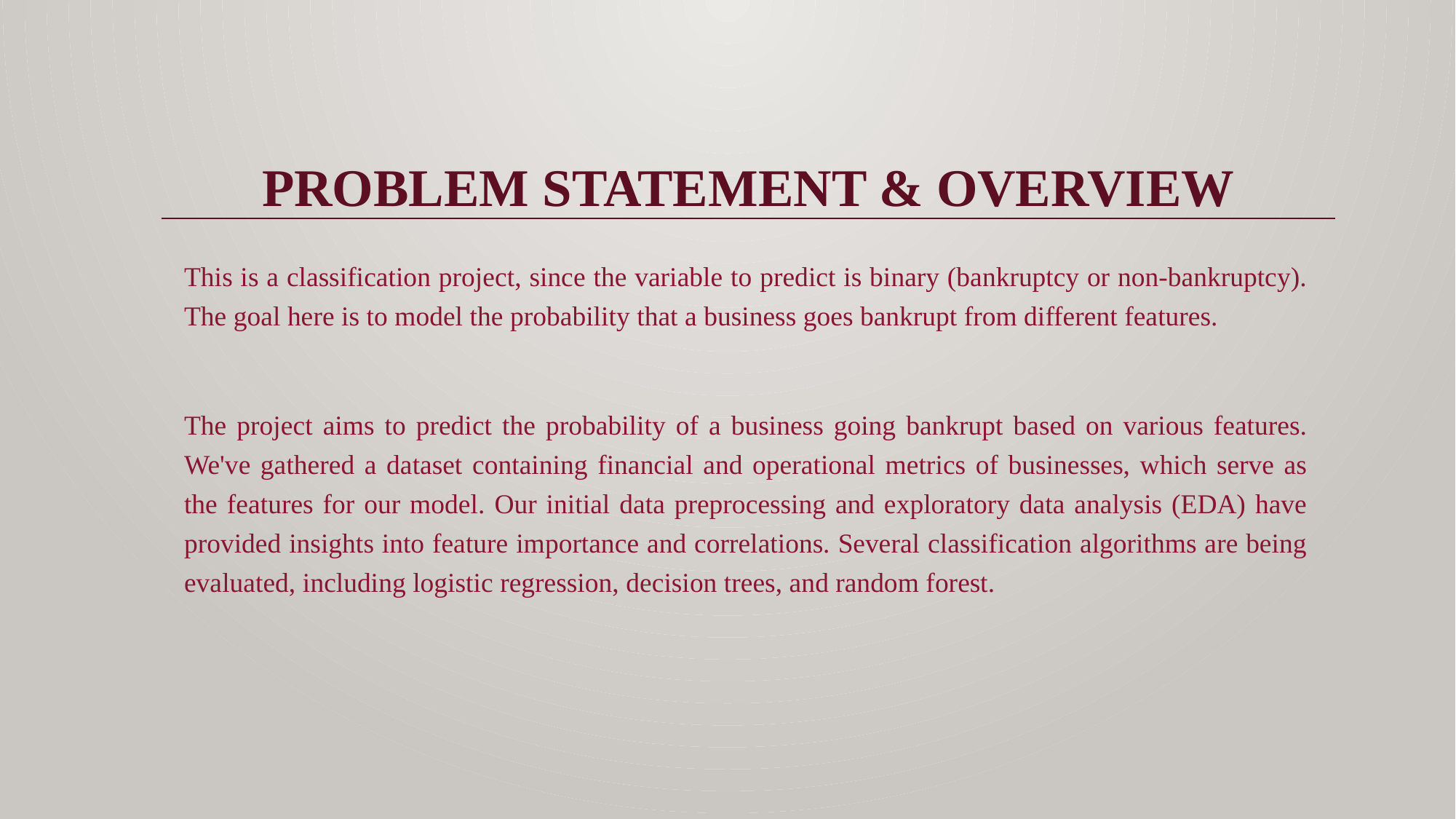

# Problem statement & OVERVIEW
This is a classification project, since the variable to predict is binary (bankruptcy or non-bankruptcy). The goal here is to model the probability that a business goes bankrupt from different features.

The project aims to predict the probability of a business going bankrupt based on various features. We've gathered a dataset containing financial and operational metrics of businesses, which serve as the features for our model. Our initial data preprocessing and exploratory data analysis (EDA) have provided insights into feature importance and correlations. Several classification algorithms are being evaluated, including logistic regression, decision trees, and random forest.